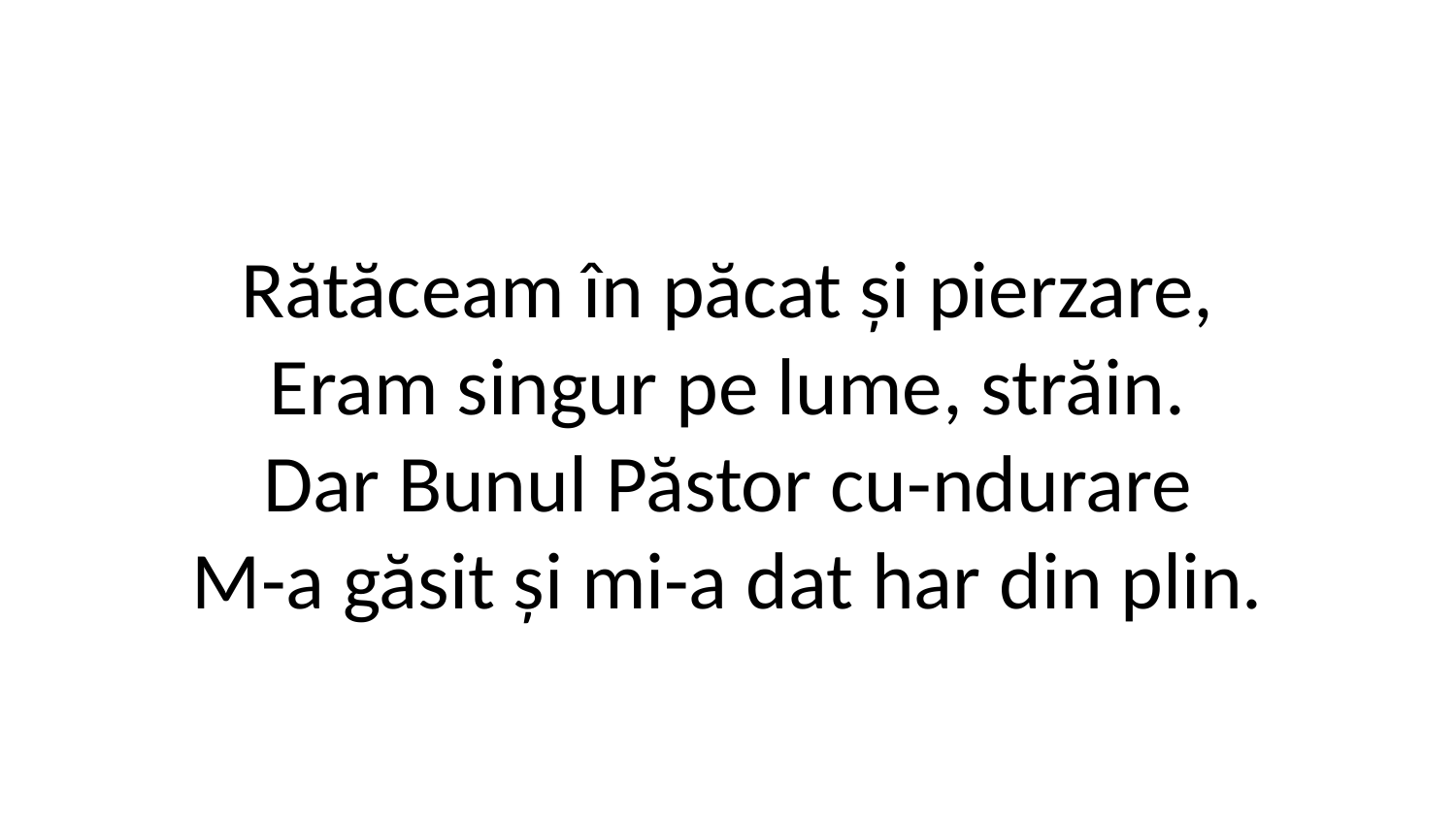

Rătăceam în păcat și pierzare,
Eram singur pe lume, străin.
Dar Bunul Păstor cu-ndurare
M-a găsit și mi-a dat har din plin.